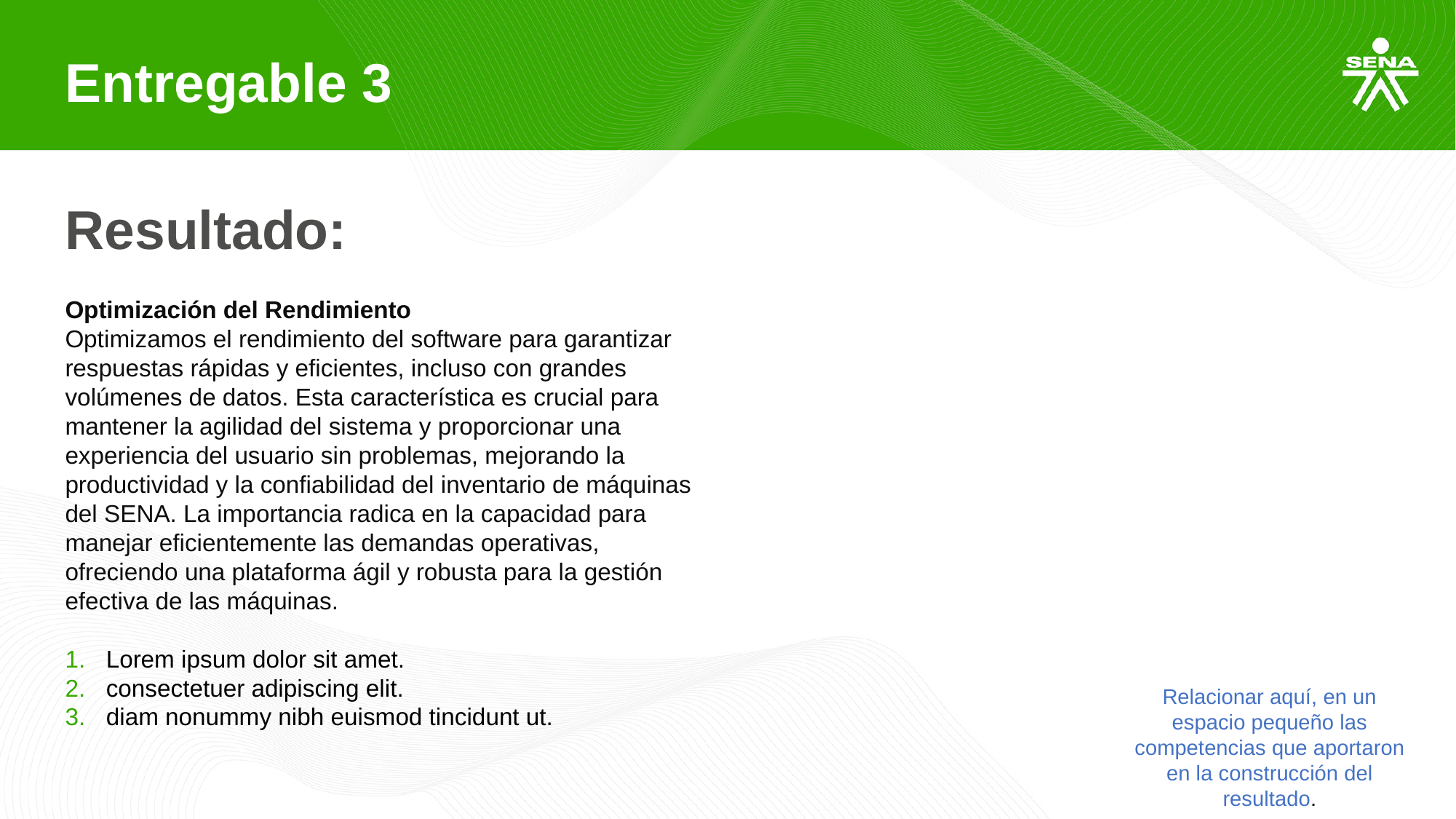

Entregable 3
Resultado:
Optimización del Rendimiento
Optimizamos el rendimiento del software para garantizar respuestas rápidas y eficientes, incluso con grandes volúmenes de datos. Esta característica es crucial para mantener la agilidad del sistema y proporcionar una experiencia del usuario sin problemas, mejorando la productividad y la confiabilidad del inventario de máquinas del SENA. La importancia radica en la capacidad para manejar eficientemente las demandas operativas, ofreciendo una plataforma ágil y robusta para la gestión efectiva de las máquinas.

Lorem ipsum dolor sit amet.
consectetuer adipiscing elit.
diam nonummy nibh euismod tincidunt ut.
Relacionar aquí, en un espacio pequeño las competencias que aportaron en la construcción del resultado.